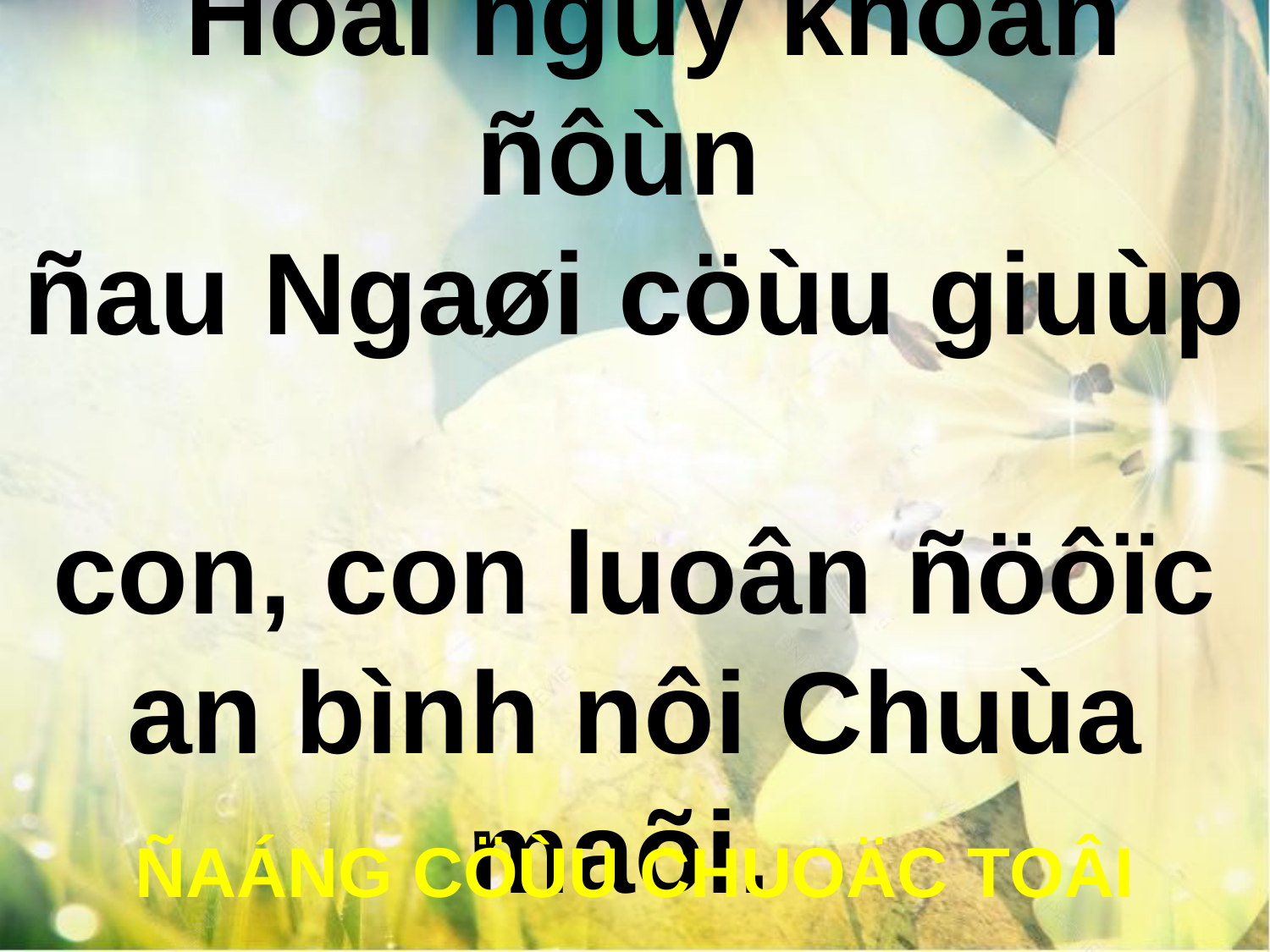

Hoài nguy khoán ñôùn
ñau Ngaøi cöùu giuùp
con, con luoân ñöôïc an bình nôi Chuùa maõi.
ÑAÁNG CÖÙU CHUOÄC TOÂI